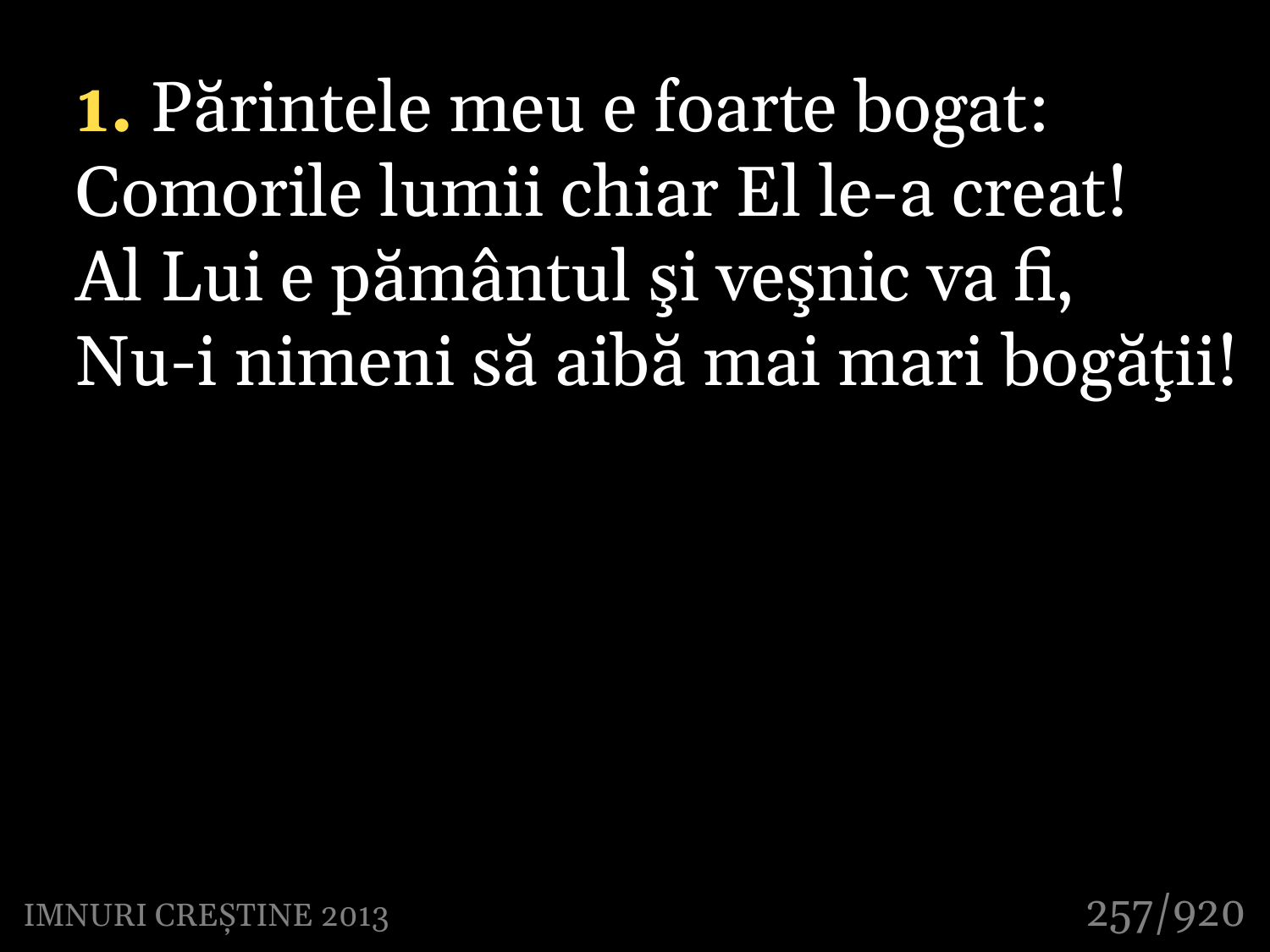

1. Părintele meu e foarte bogat:
Comorile lumii chiar El le-a creat!
Al Lui e pământul şi veşnic va fi,
Nu-i nimeni să aibă mai mari bogăţii!
257/920
IMNURI CREȘTINE 2013